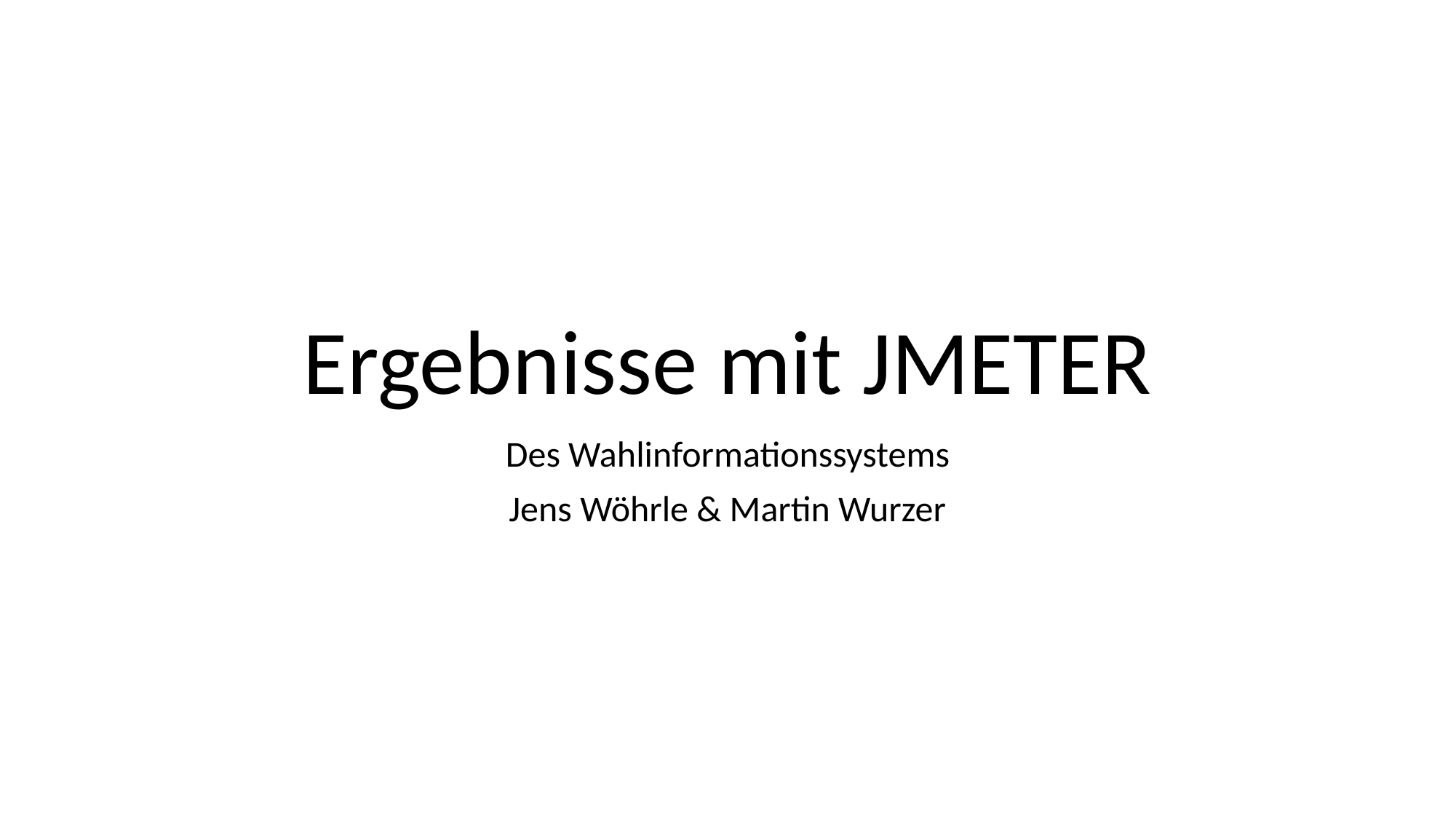

# Ergebnisse mit JMETER
Des Wahlinformationssystems
Jens Wöhrle & Martin Wurzer